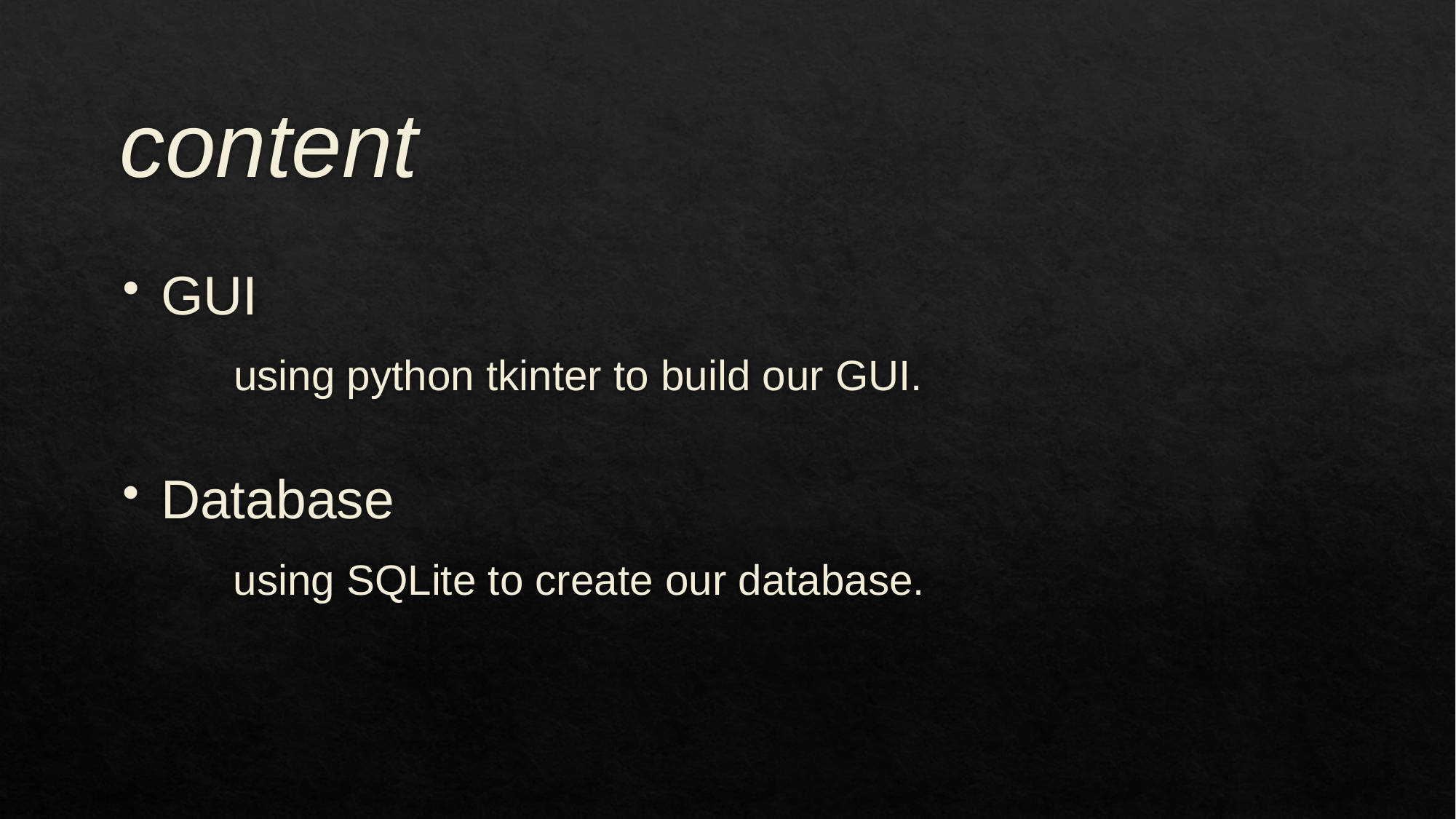

# content
GUI
	using python tkinter to build our GUI.
Database
	using SQLite to create our database.